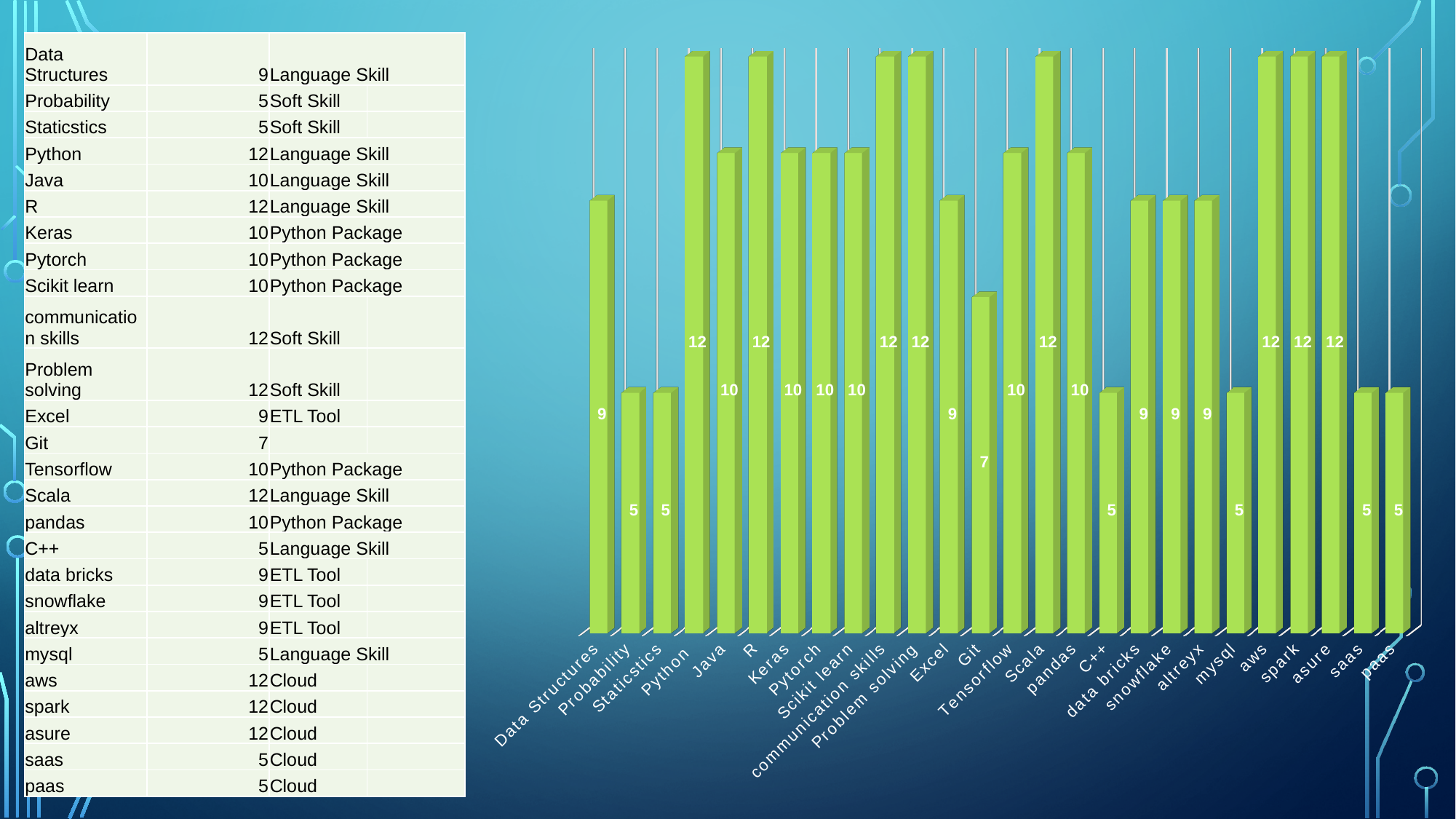

| Data Structures | 9 | Language Skill |  |
| --- | --- | --- | --- |
| Probability | 5 | Soft Skill |  |
| Staticstics | 5 | Soft Skill |  |
| Python | 12 | Language Skill |  |
| Java | 10 | Language Skill |  |
| R | 12 | Language Skill |  |
| Keras | 10 | Python Package |  |
| Pytorch | 10 | Python Package |  |
| Scikit learn | 10 | Python Package |  |
| communication skills | 12 | Soft Skill |  |
| Problem solving | 12 | Soft Skill |  |
| Excel | 9 | ETL Tool |  |
| Git | 7 |  |  |
| Tensorflow | 10 | Python Package |  |
| Scala | 12 | Language Skill |  |
| pandas | 10 | Python Package |  |
| C++ | 5 | Language Skill |  |
| data bricks | 9 | ETL Tool |  |
| snowflake | 9 | ETL Tool |  |
| altreyx | 9 | ETL Tool |  |
| mysql | 5 | Language Skill |  |
| aws | 12 | Cloud |  |
| spark | 12 | Cloud |  |
| asure | 12 | Cloud |  |
| saas | 5 | Cloud |  |
| paas | 5 | Cloud |  |

[unsupported chart]